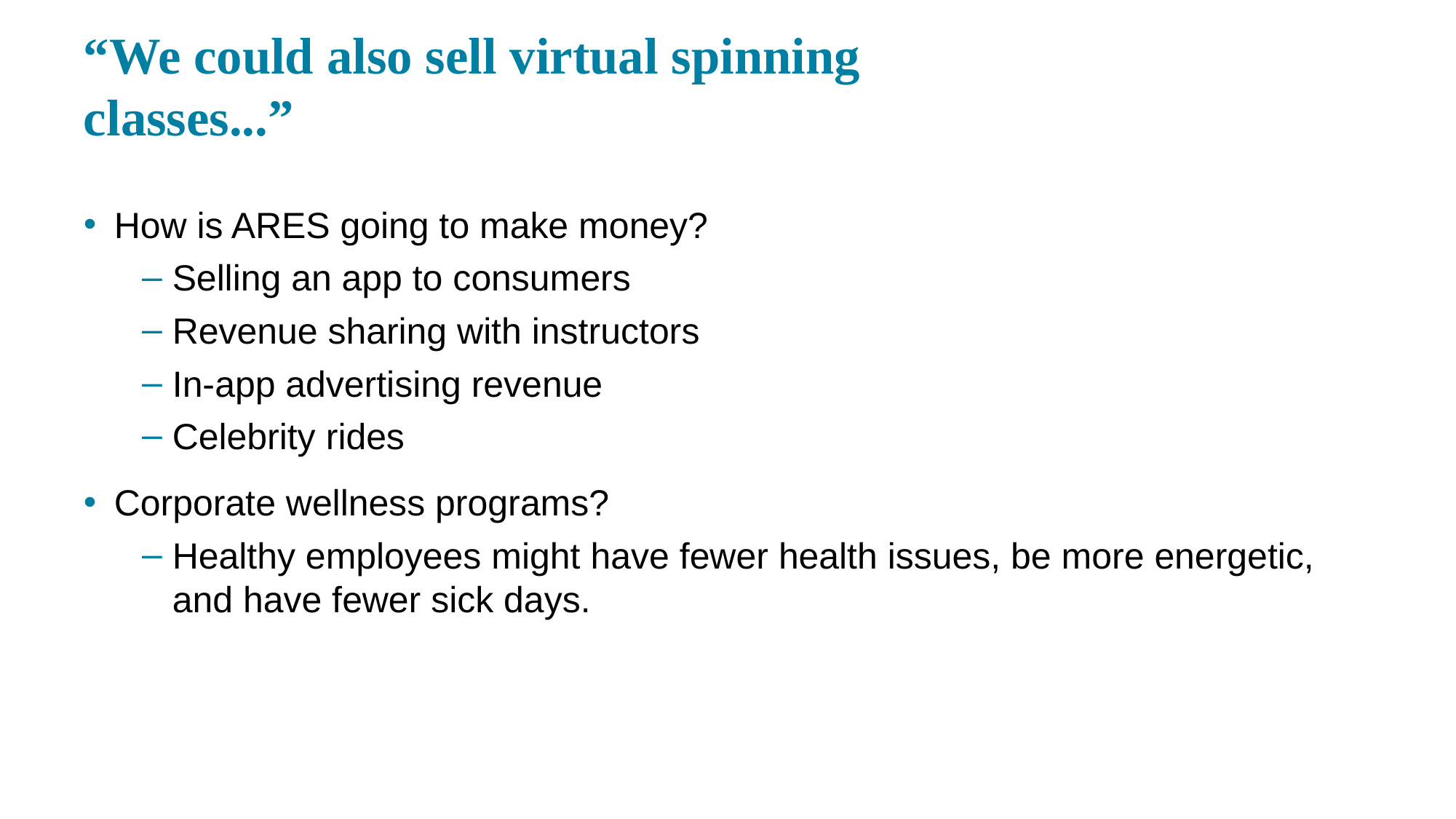

# “We could also sell virtual spinning classes...”
How is ARES going to make money?
Selling an app to consumers
Revenue sharing with instructors
In-app advertising revenue
Celebrity rides
Corporate wellness programs?
Healthy employees might have fewer health issues, be more energetic, and have fewer sick days.